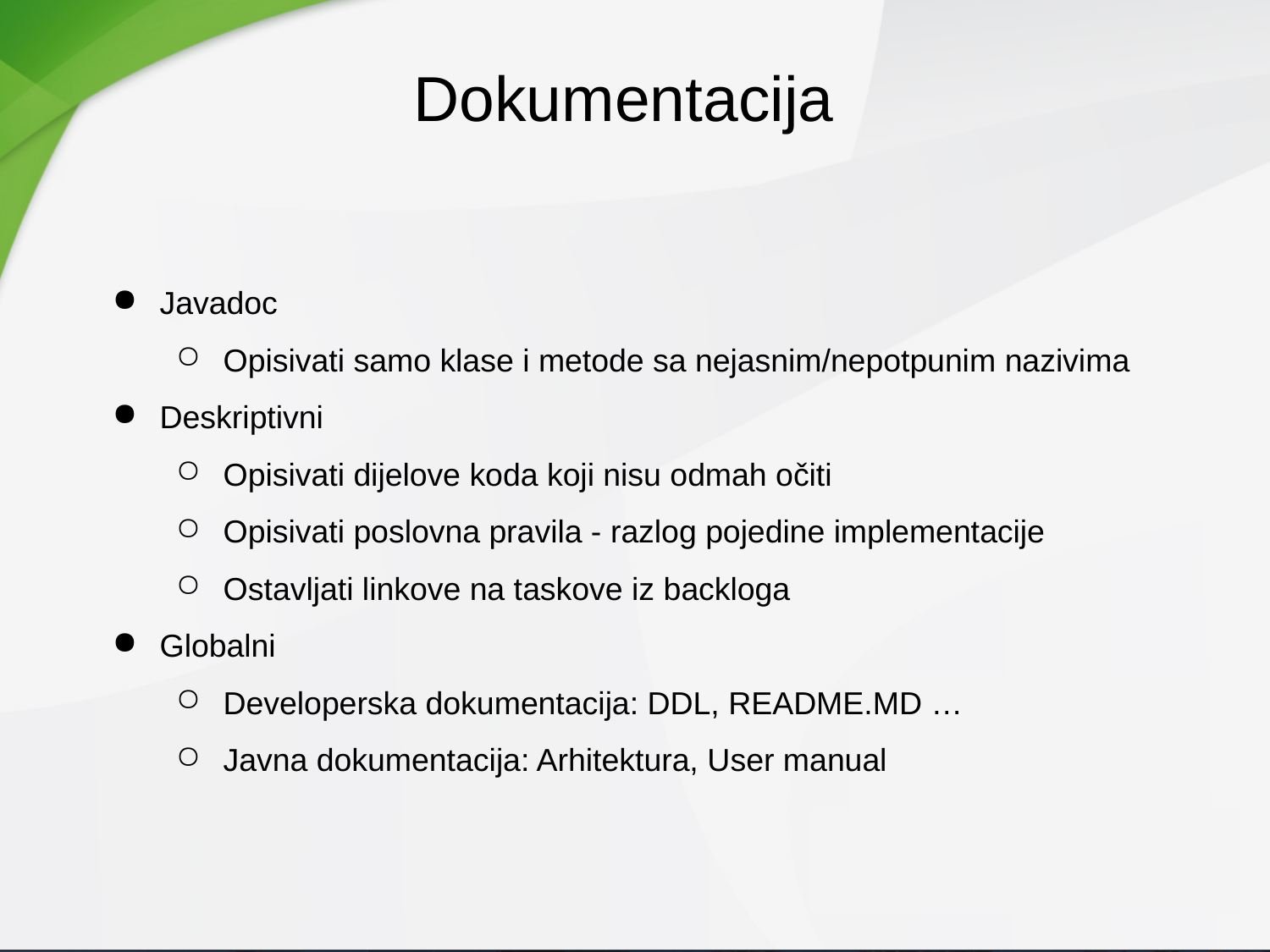

Dokumentacija

Javadoc
Opisivati samo klase i metode sa nejasnim/nepotpunim nazivima
Deskriptivni
Opisivati dijelove koda koji nisu odmah očiti
Opisivati poslovna pravila - razlog pojedine implementacije
Ostavljati linkove na taskove iz backloga
Globalni
Developerska dokumentacija: DDL, README.MD …
Javna dokumentacija: Arhitektura, User manual